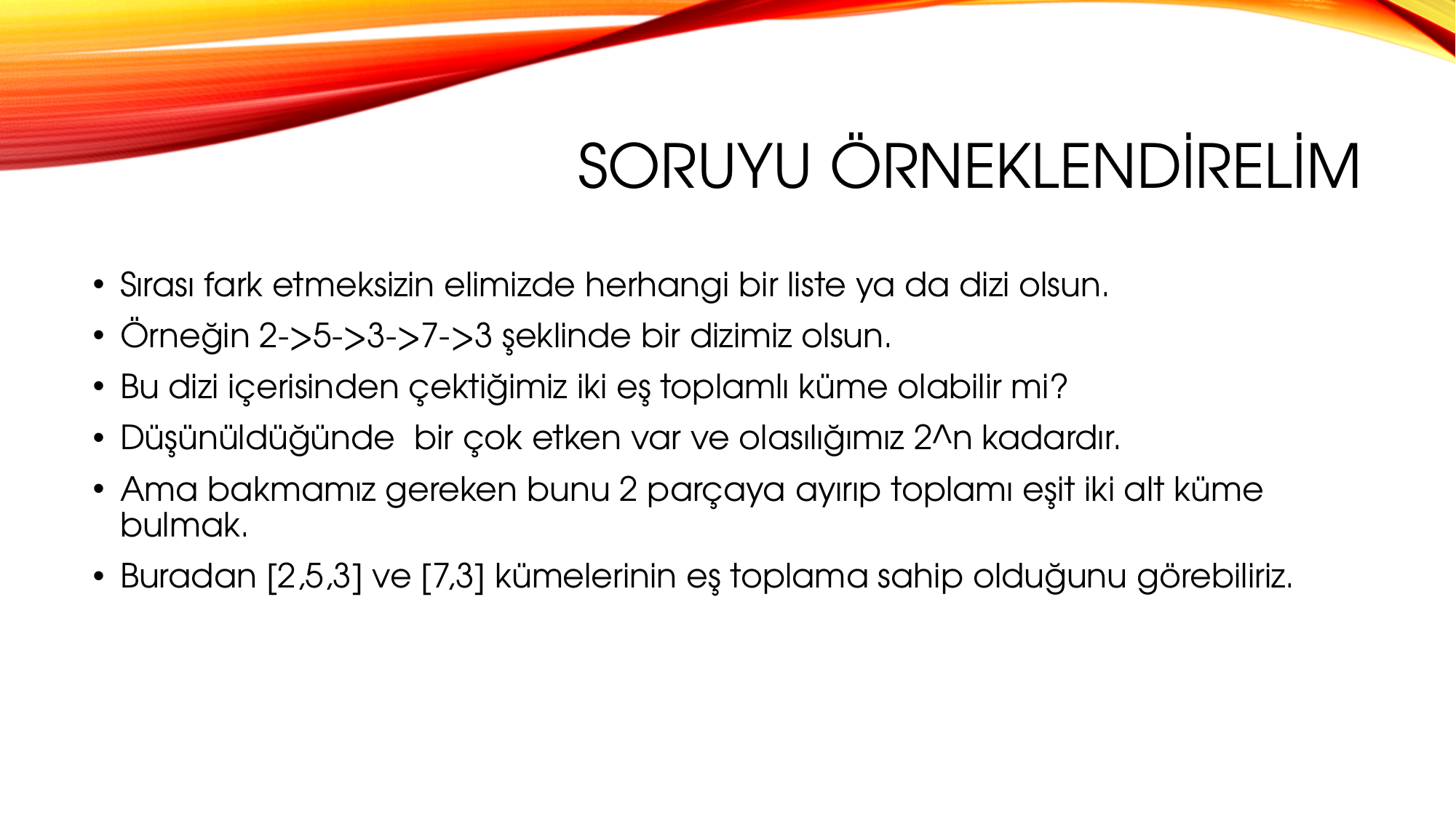

# SORUYU ÖRNEKLENDİRELİM
Sırası fark etmeksizin elimizde herhangi bir liste ya da dizi olsun.
Örneğin 2->5->3->7->3 şeklinde bir dizimiz olsun.
Bu dizi içerisinden çektiğimiz iki eş toplamlı küme olabilir mi?
Düşünüldüğünde  bir çok etken var ve olasılığımız 2^n kadardır.
Ama bakmamız gereken bunu 2 parçaya ayırıp toplamı eşit iki alt küme bulmak.
Buradan [2,5,3] ve [7,3] kümelerinin eş toplama sahip olduğunu görebiliriz.